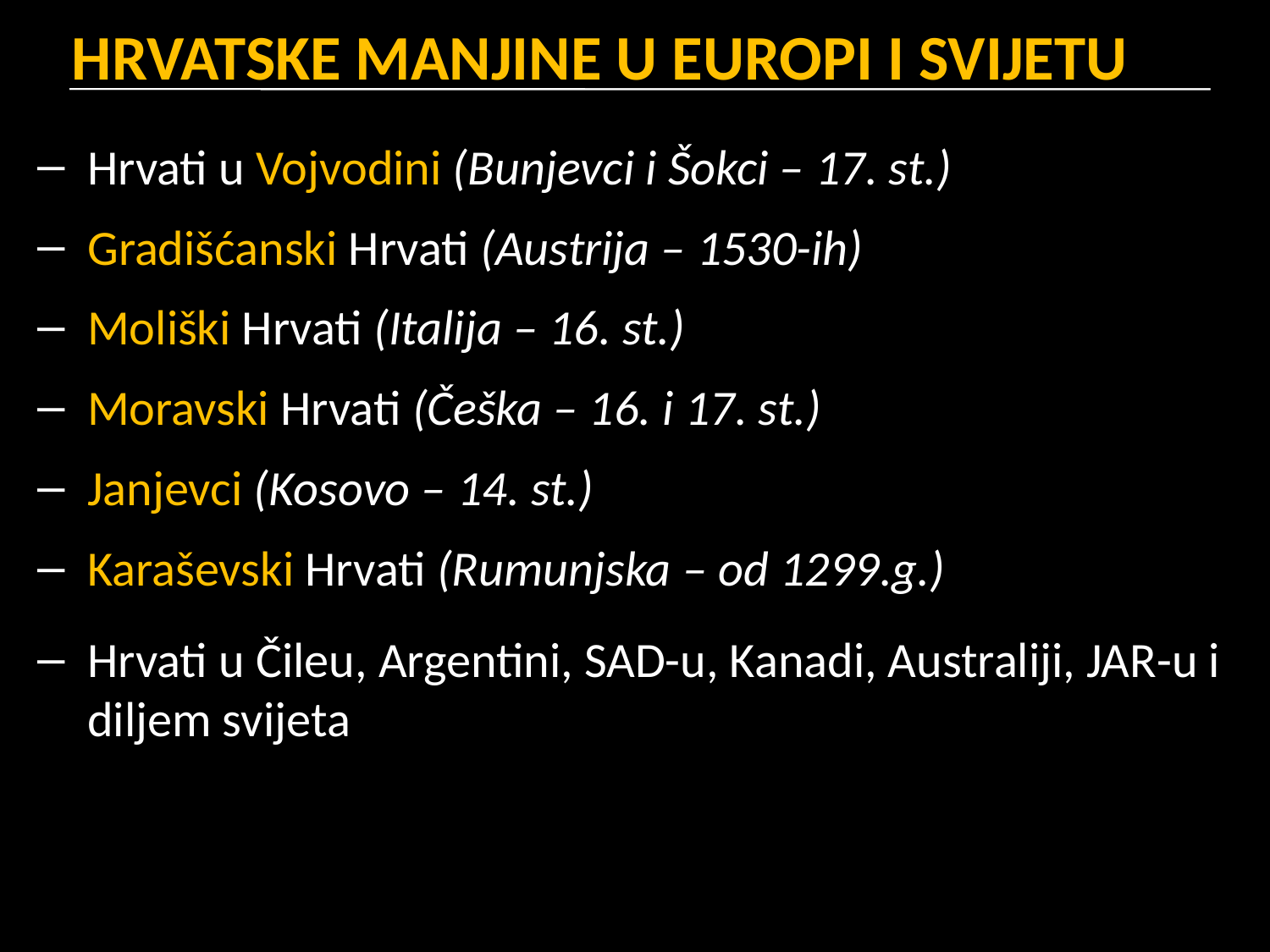

# HRVATSKE MANJINE U EUROPI I SVIJETU
Hrvati u Vojvodini (Bunjevci i Šokci – 17. st.)
Gradišćanski Hrvati (Austrija – 1530-ih)
Moliški Hrvati (Italija – 16. st.)
Moravski Hrvati (Češka – 16. i 17. st.)
Janjevci (Kosovo – 14. st.)
Karaševski Hrvati (Rumunjska – od 1299.g.)
Hrvati u Čileu, Argentini, SAD-u, Kanadi, Australiji, JAR-u i diljem svijeta